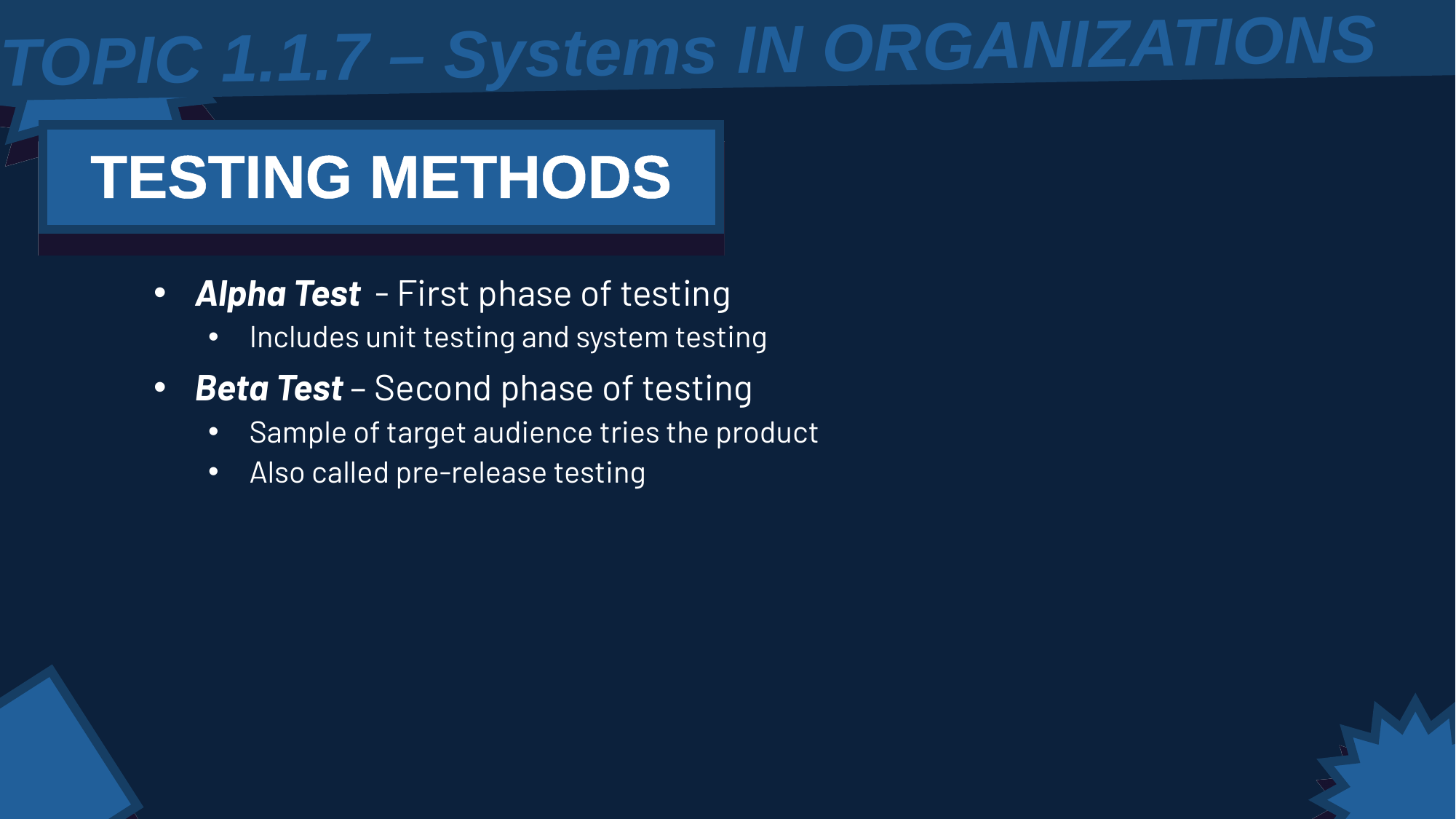

TOPIC 1.1.7 – Systems IN ORGANIZATIONS

TESTING METHODS
Alpha Test  - First phase of testing
Includes unit testing and system testing
Beta Test – Second phase of testing
Sample of target audience tries the product
Also called pre-release testing